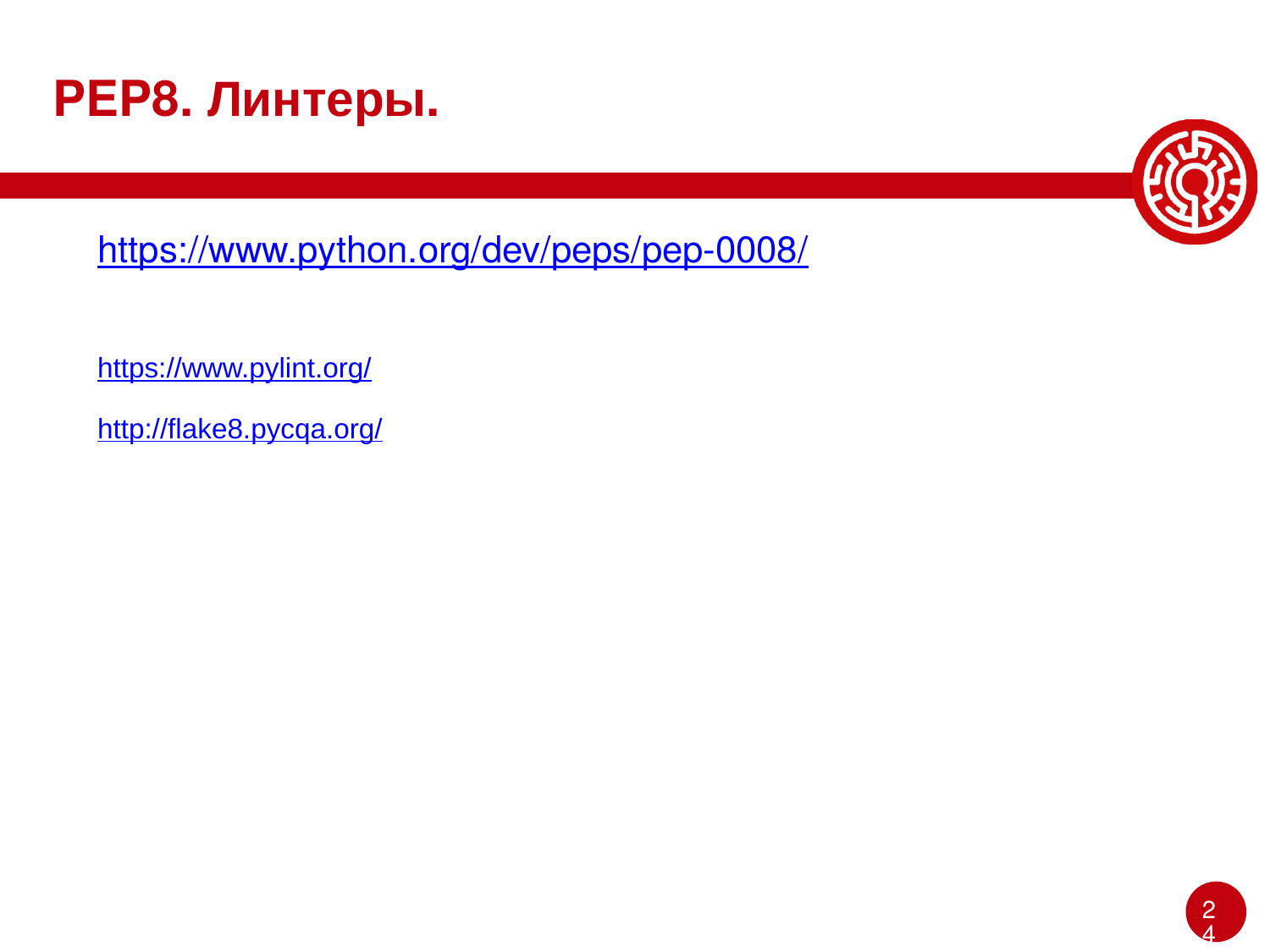

# PEP8. Линтеры.
https://www.python.org/dev/peps/pep-0008/

https://www.pylint.org/

http://flake8.pycqa.org/

24